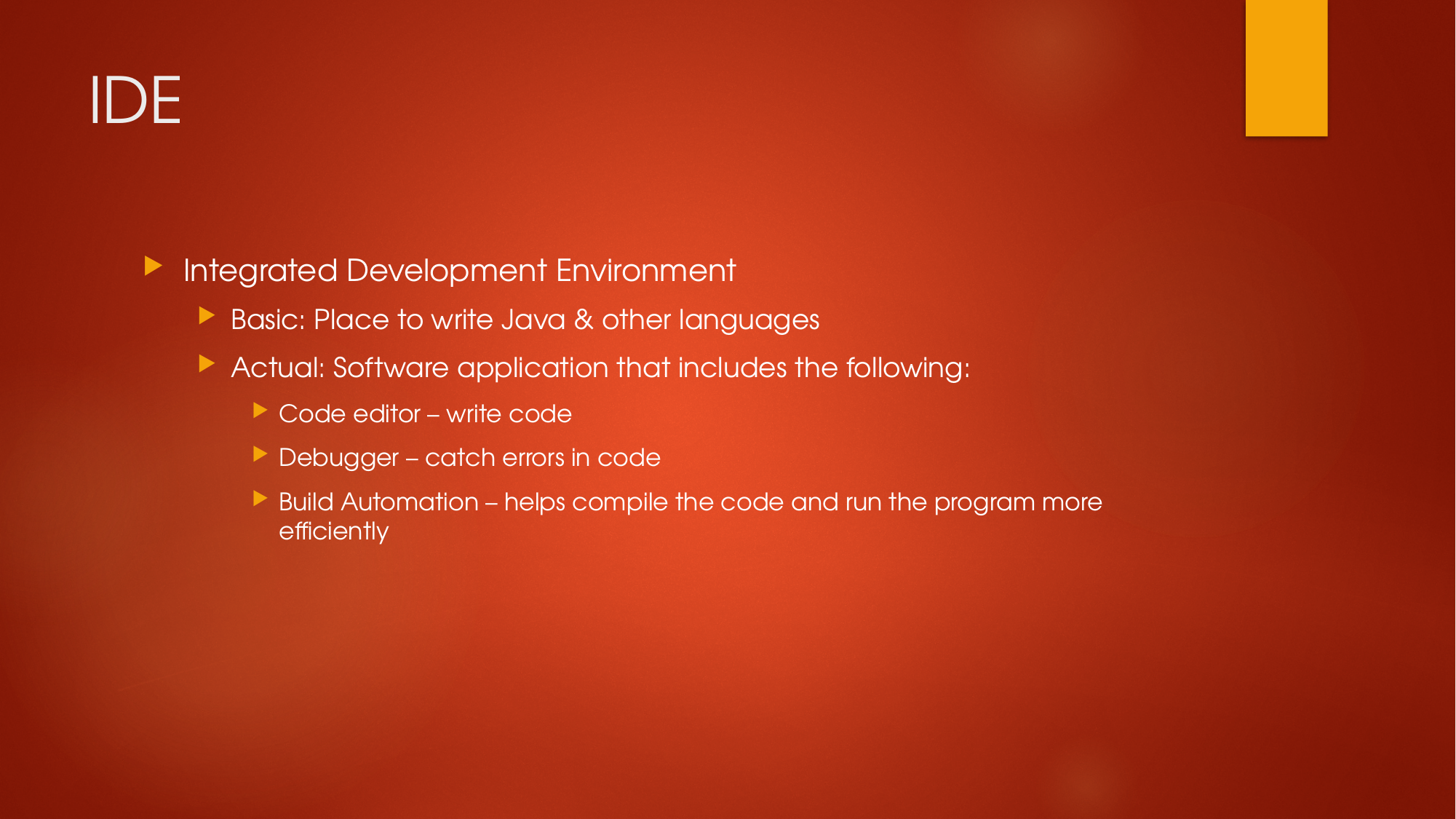

# IDE
Integrated Development Environment
Basic: Place to write Java & other languages
Actual: Software application that includes the following:
Code editor – write code
Debugger – catch errors in code
Build Automation – helps compile the code and run the program more efficiently